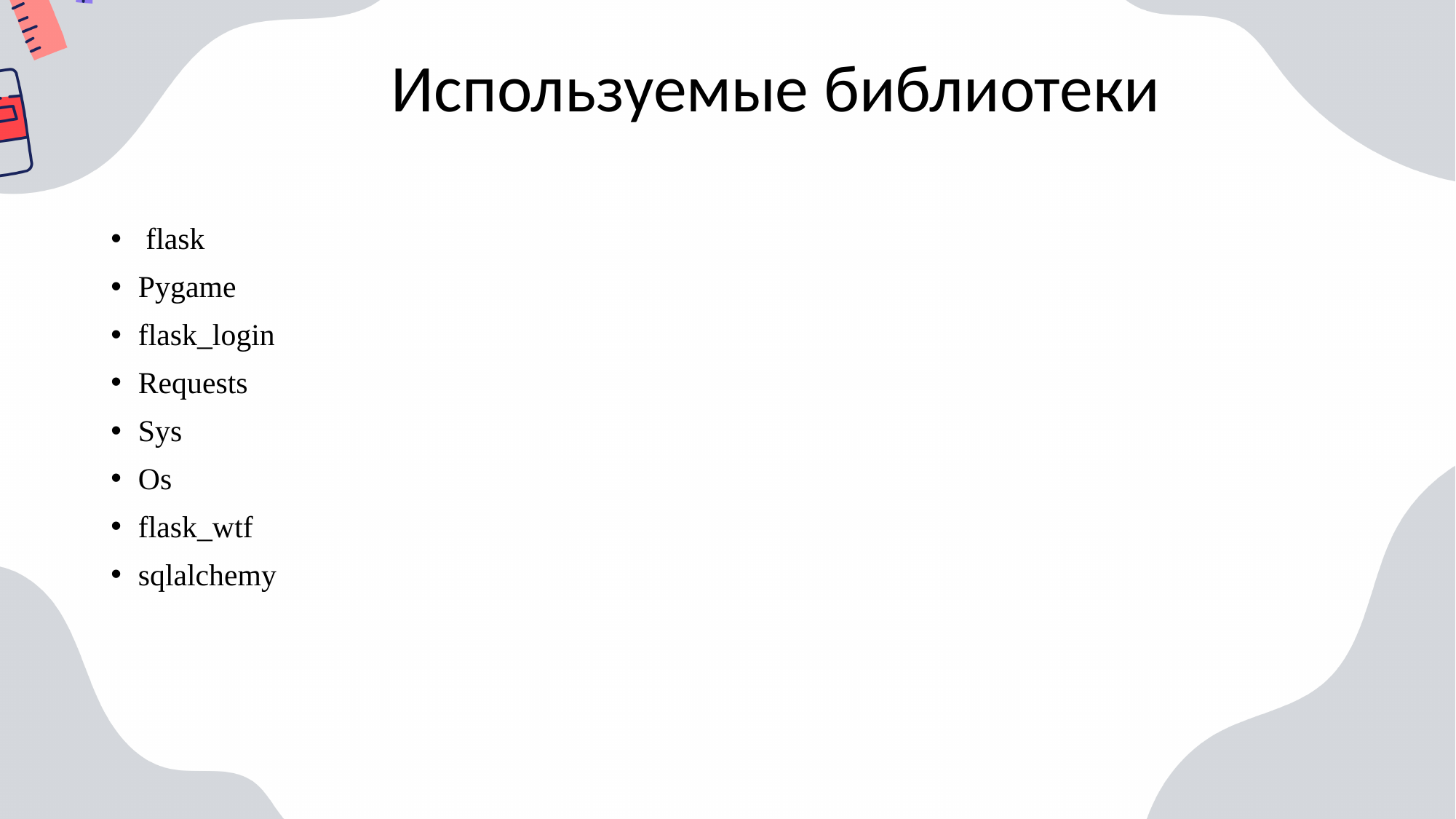

# Используемые библиотеки
 flask
Pygame
flask_login
Requests
Sys
Os
flask_wtf
sqlalchemy